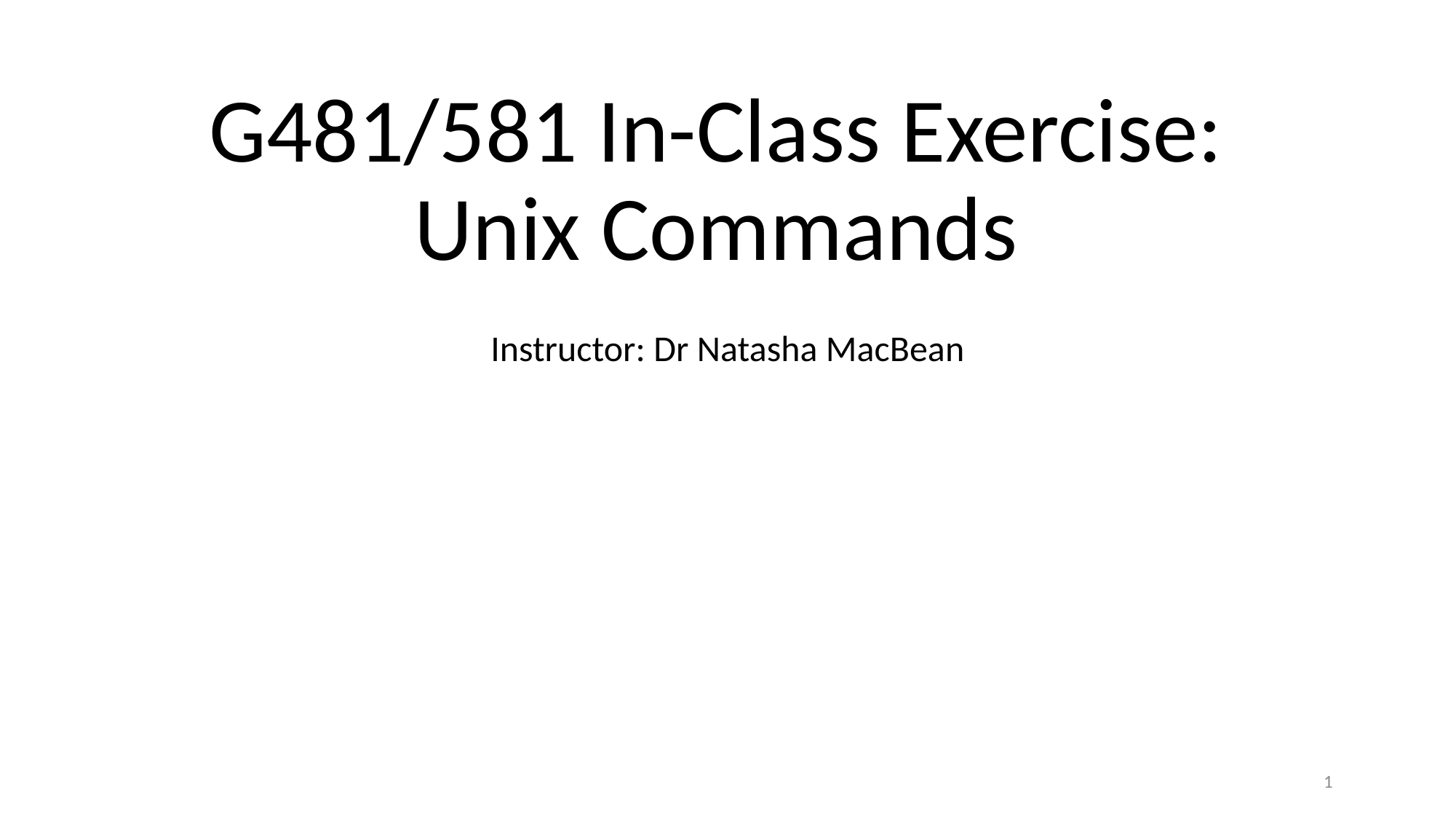

# G481/581 In-Class Exercise: Unix Commands
Instructor: Dr Natasha MacBean
1